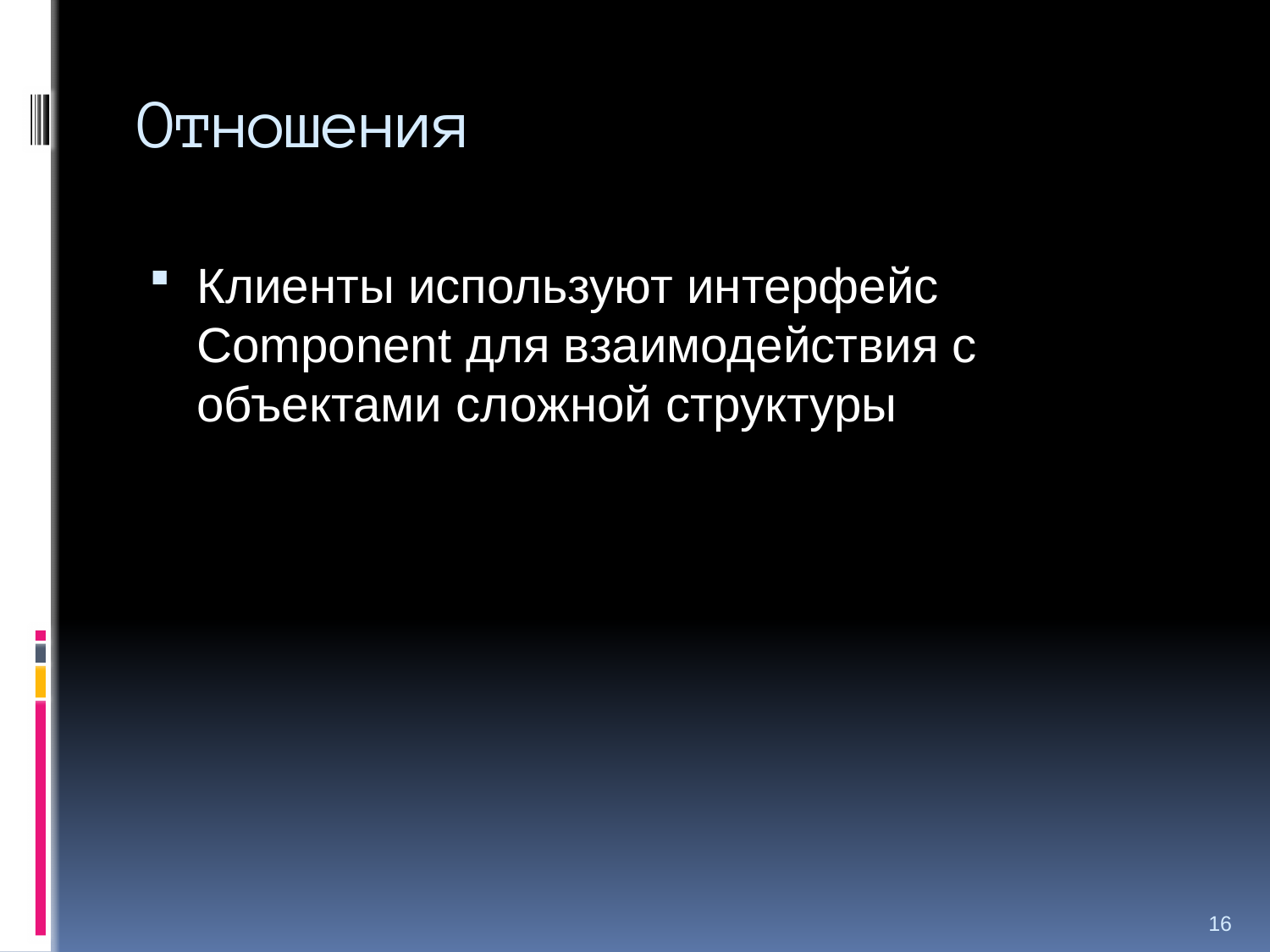

# Отношения
Клиенты используют интерфейс Component для взаимодействия с объектами сложной структуры
16